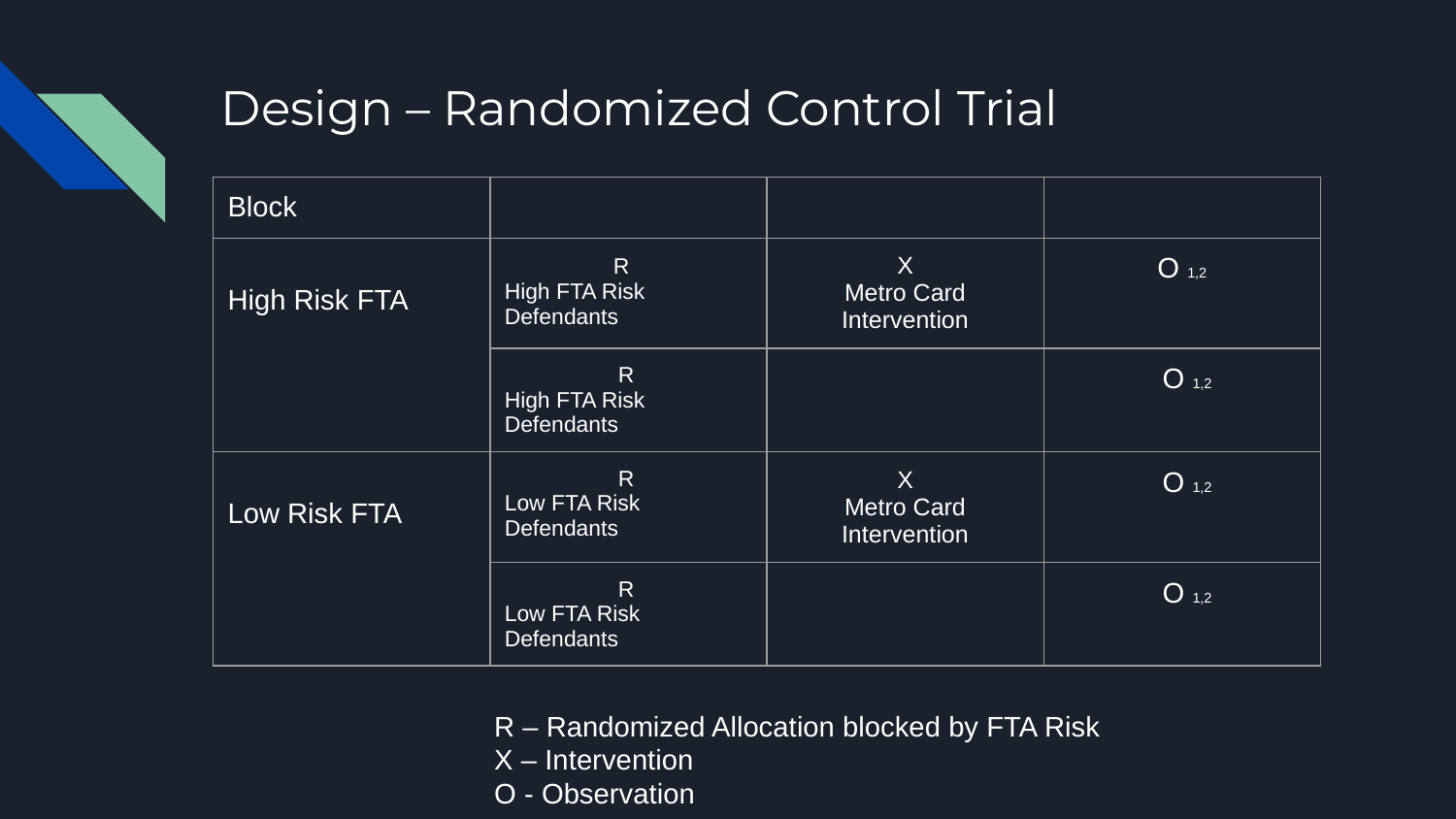

# Design – Randomized Control Trial
| Block |  |  |  |
| --- | --- | --- | --- |
| High Risk FTA | R High FTA Risk Defendants | X Metro Card Intervention | O 1,2 |
|  | R High FTA Risk Defendants |  | O 1,2 |
| Low Risk FTA | R Low FTA Risk Defendants | X Metro Card Intervention | O 1,2 |
|  | R Low FTA Risk Defendants |  | O 1,2 |
R – Randomized Allocation blocked by FTA Risk
X – Intervention
O - Observation